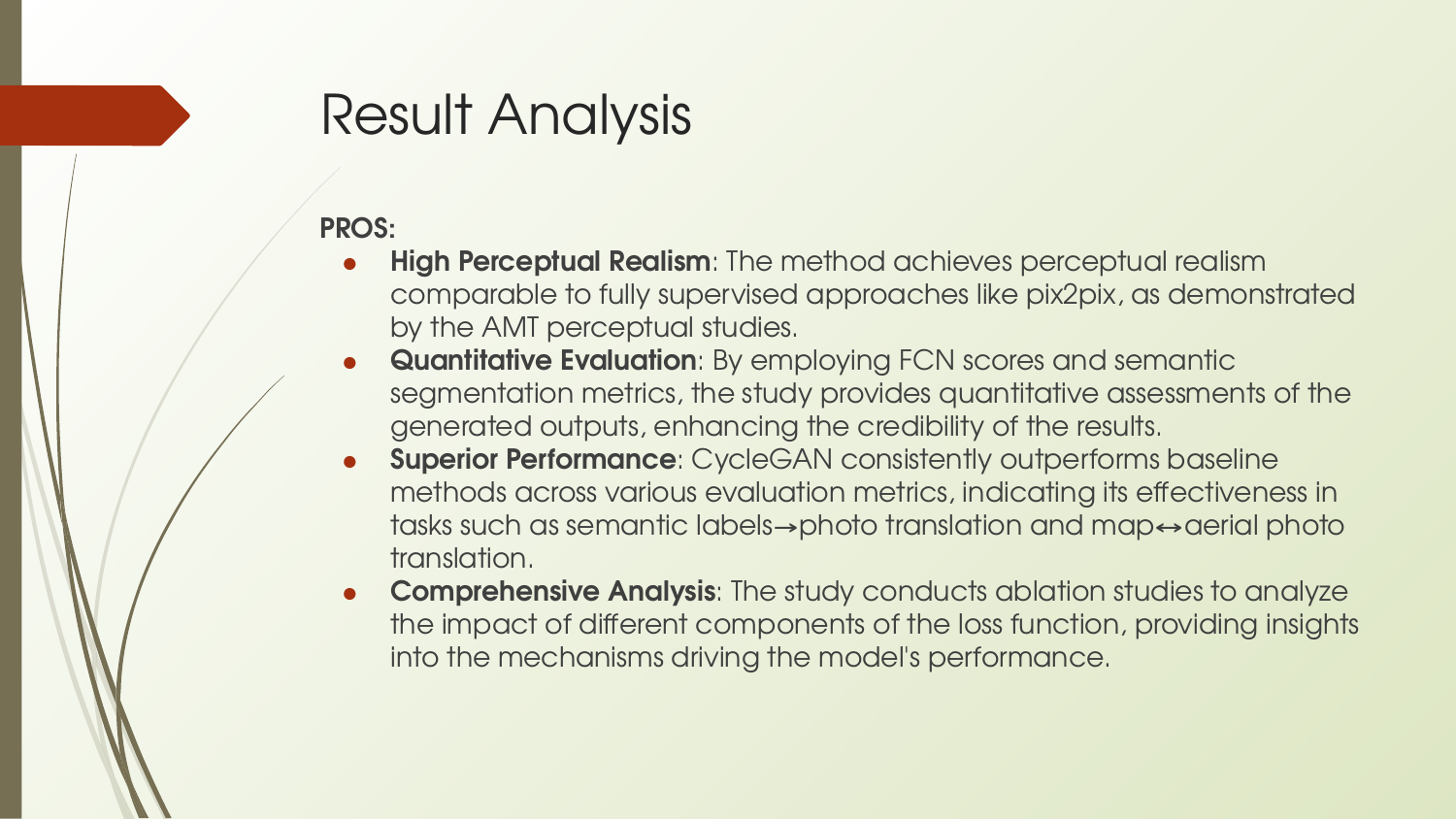

# Result Analysis
PROS:
High Perceptual Realism: The method achieves perceptual realism comparable to fully supervised approaches like pix2pix, as demonstrated by the AMT perceptual studies.
Quantitative Evaluation: By employing FCN scores and semantic segmentation metrics, the study provides quantitative assessments of the generated outputs, enhancing the credibility of the results.
Superior Performance: CycleGAN consistently outperforms baseline methods across various evaluation metrics, indicating its effectiveness in tasks such as semantic labels→photo translation and map↔aerial photo translation.
Comprehensive Analysis: The study conducts ablation studies to analyze the impact of different components of the loss function, providing insights into the mechanisms driving the model's performance.